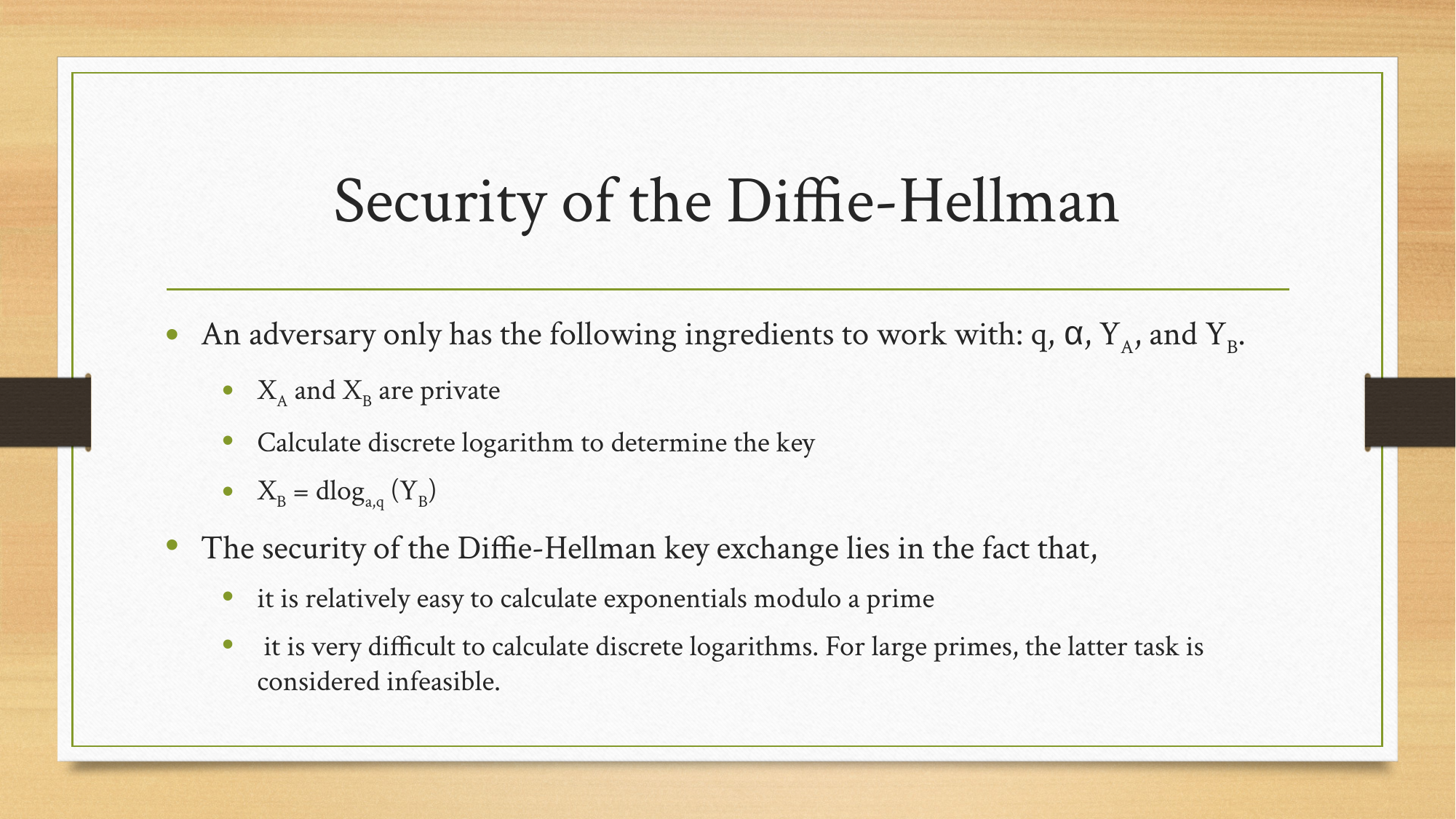

# Security of the Diffie-Hellman
An adversary only has the following ingredients to work with: q, α, YA, and YB.
XA and XB are private
Calculate discrete logarithm to determine the key
XB = dloga,q (YB)
The security of the Diffie-Hellman key exchange lies in the fact that,
it is relatively easy to calculate exponentials modulo a prime
 it is very difficult to calculate discrete logarithms. For large primes, the latter task is considered infeasible.